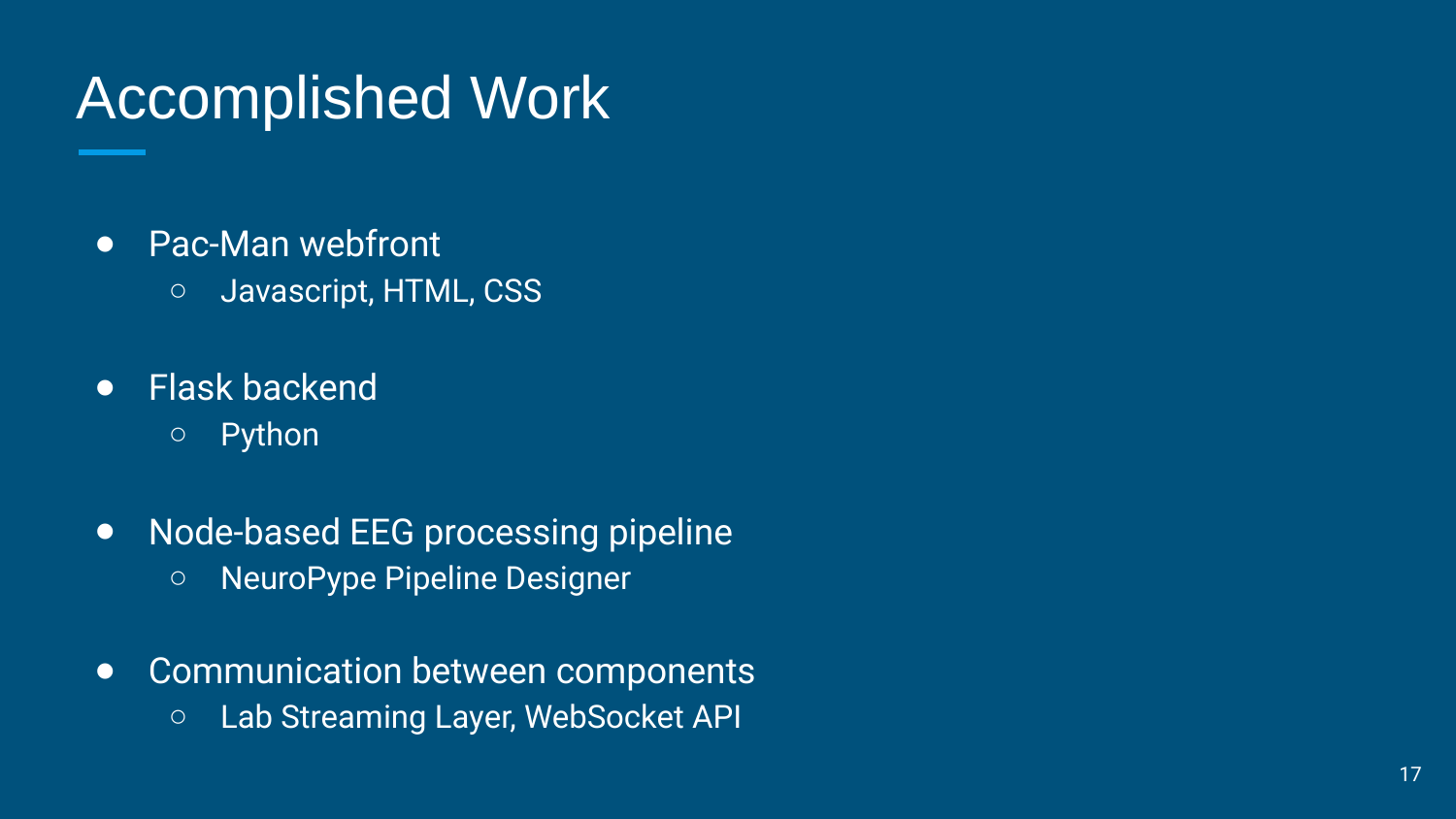

# Accomplished Work
Pac-Man webfront
Javascript, HTML, CSS
Flask backend
Python
Node-based EEG processing pipeline
NeuroPype Pipeline Designer
Communication between components
Lab Streaming Layer, WebSocket API
17